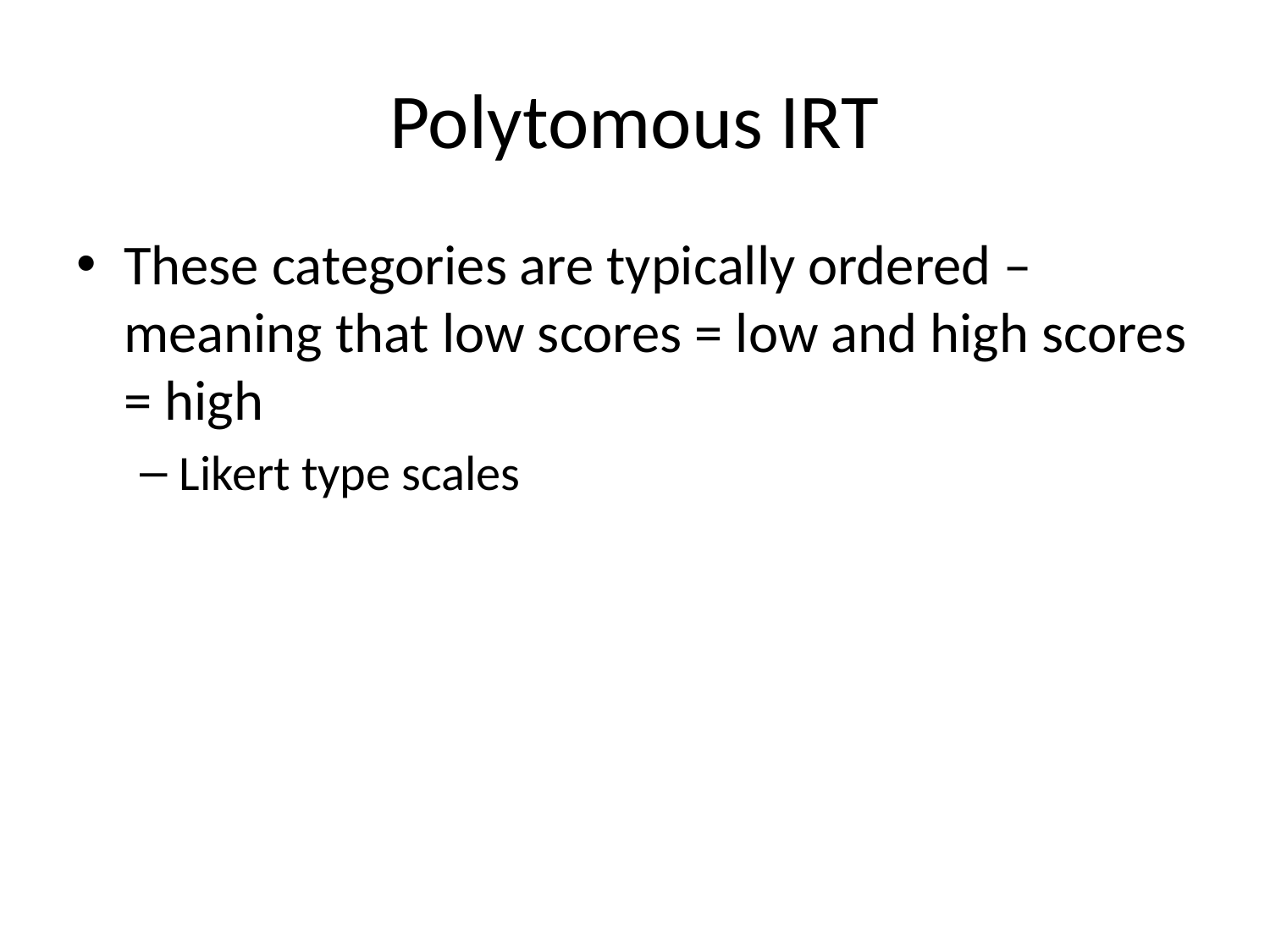

# Polytomous IRT
These categories are typically ordered – meaning that low scores = low and high scores = high
Likert type scales